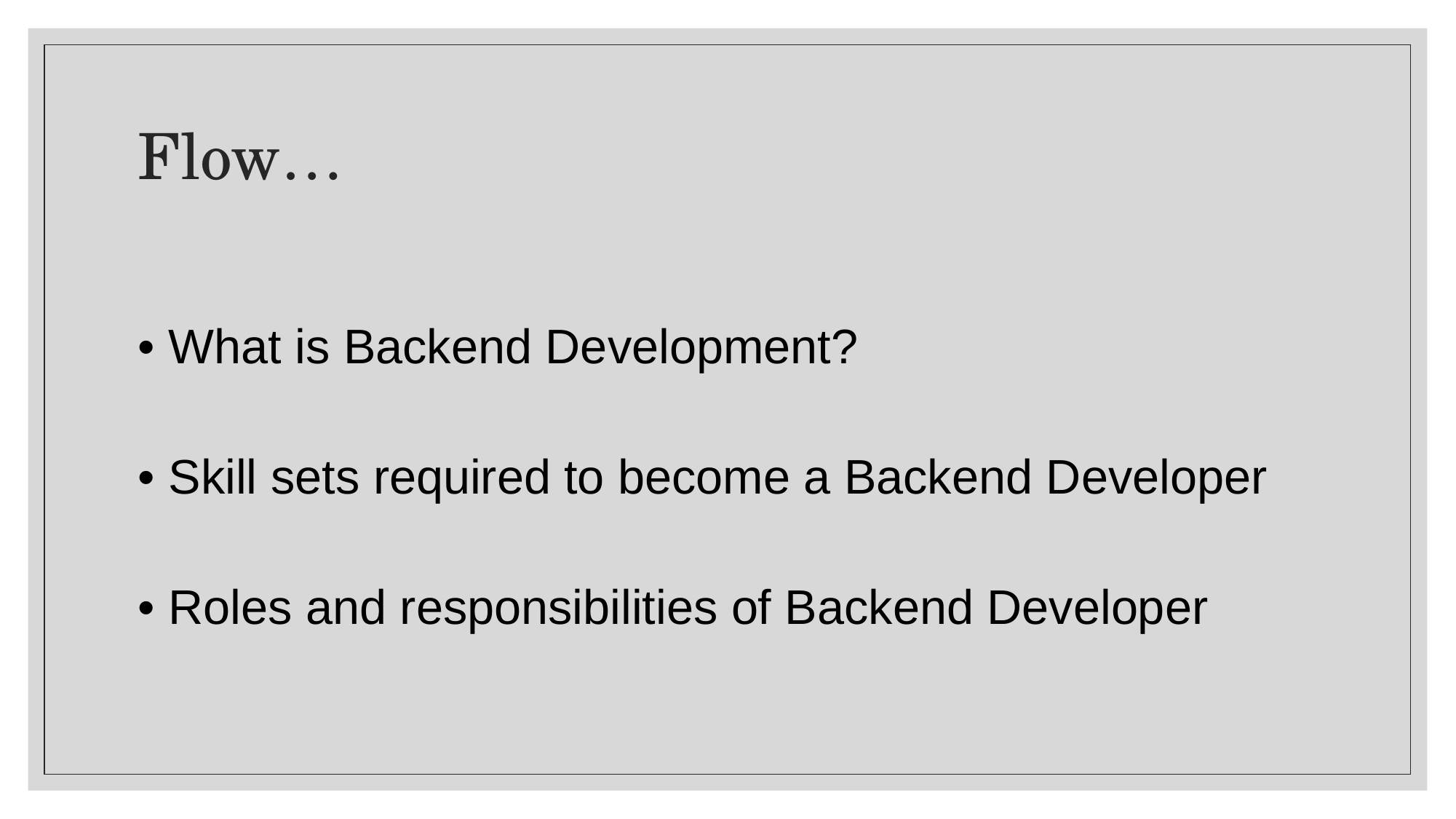

# Flow…
• What is Backend Development?
• Skill sets required to become a Backend Developer
• Roles and responsibilities of Backend Developer